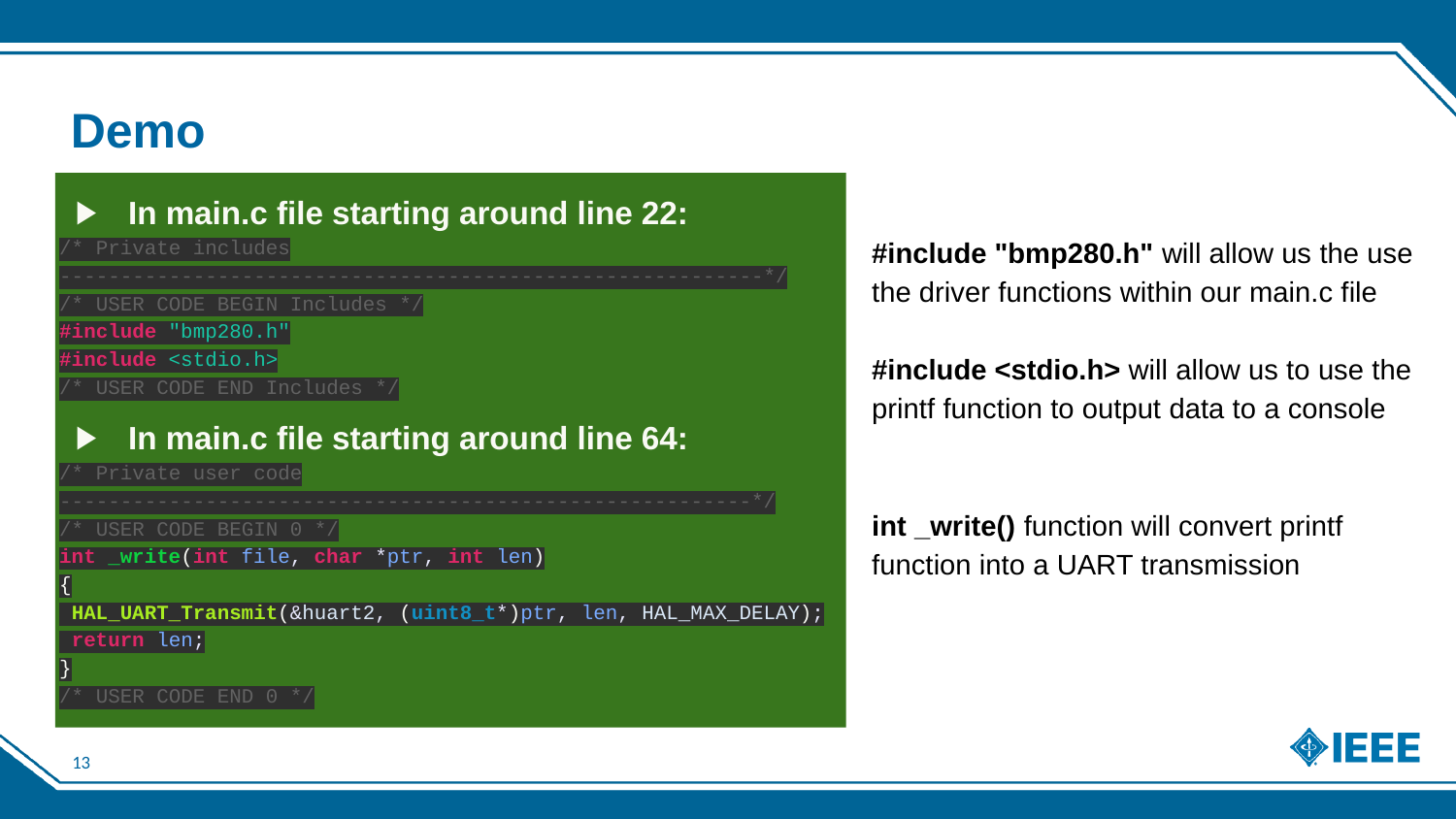

# Demo
In main.c file starting around line 22:
/* Private includes ----------------------------------------------------------*/
/* USER CODE BEGIN Includes */
#include "bmp280.h"
#include <stdio.h>
/* USER CODE END Includes */
In main.c file starting around line 64:
/* Private user code ---------------------------------------------------------*/
/* USER CODE BEGIN 0 */
int _write(int file, char *ptr, int len)
{
 HAL_UART_Transmit(&huart2, (uint8_t*)ptr, len, HAL_MAX_DELAY);
 return len;
}
/* USER CODE END 0 */
#include "bmp280.h" will allow us the use the driver functions within our main.c file

#include <stdio.h> will allow us to use the printf function to output data to a console

int _write() function will convert printf function into a UART transmission